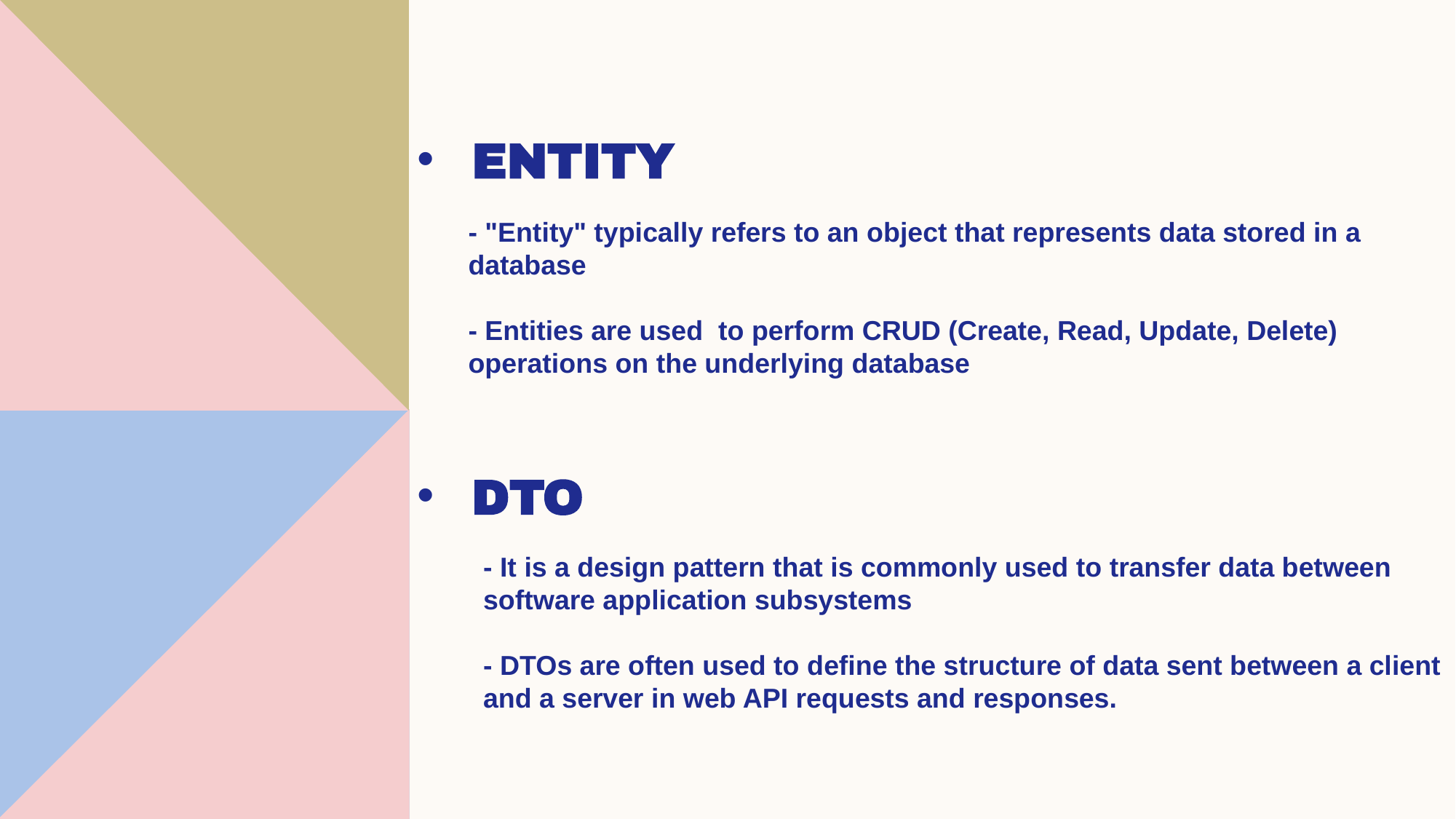

# Entity
- "Entity" typically refers to an object that represents data stored in a database

- Entities are used  to perform CRUD (Create, Read, Update, Delete) operations on the underlying database
DTO
- It is a design pattern that is commonly used to transfer data between software application subsystems

- DTOs are often used to define the structure of data sent between a client and a server in web API requests and responses.